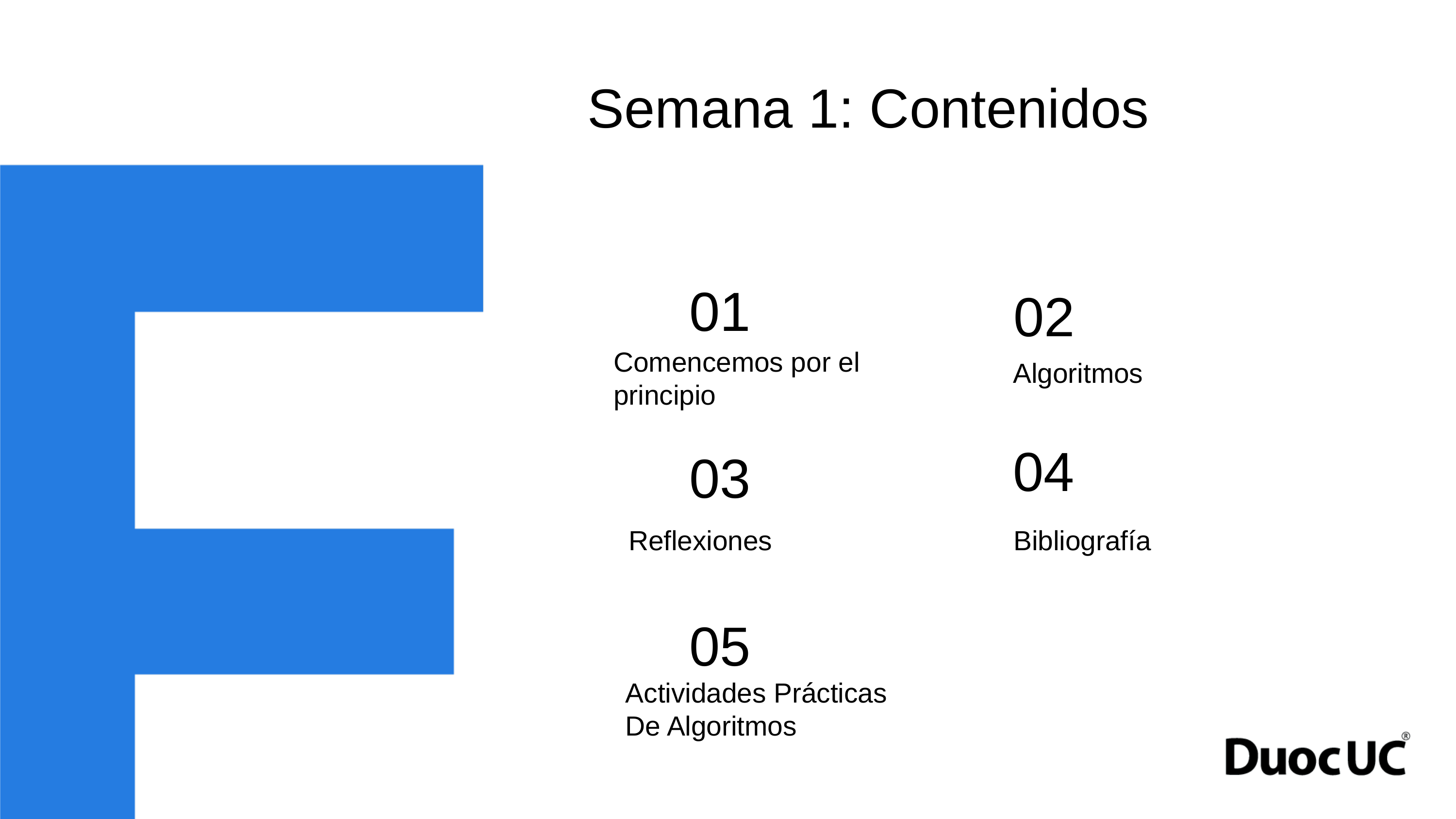

Semana 1: Contenidos
01
02
Comencemos por el principio
Algoritmos
04
03
Reflexiones
Bibliografía
05
Actividades Prácticas
De Algoritmos